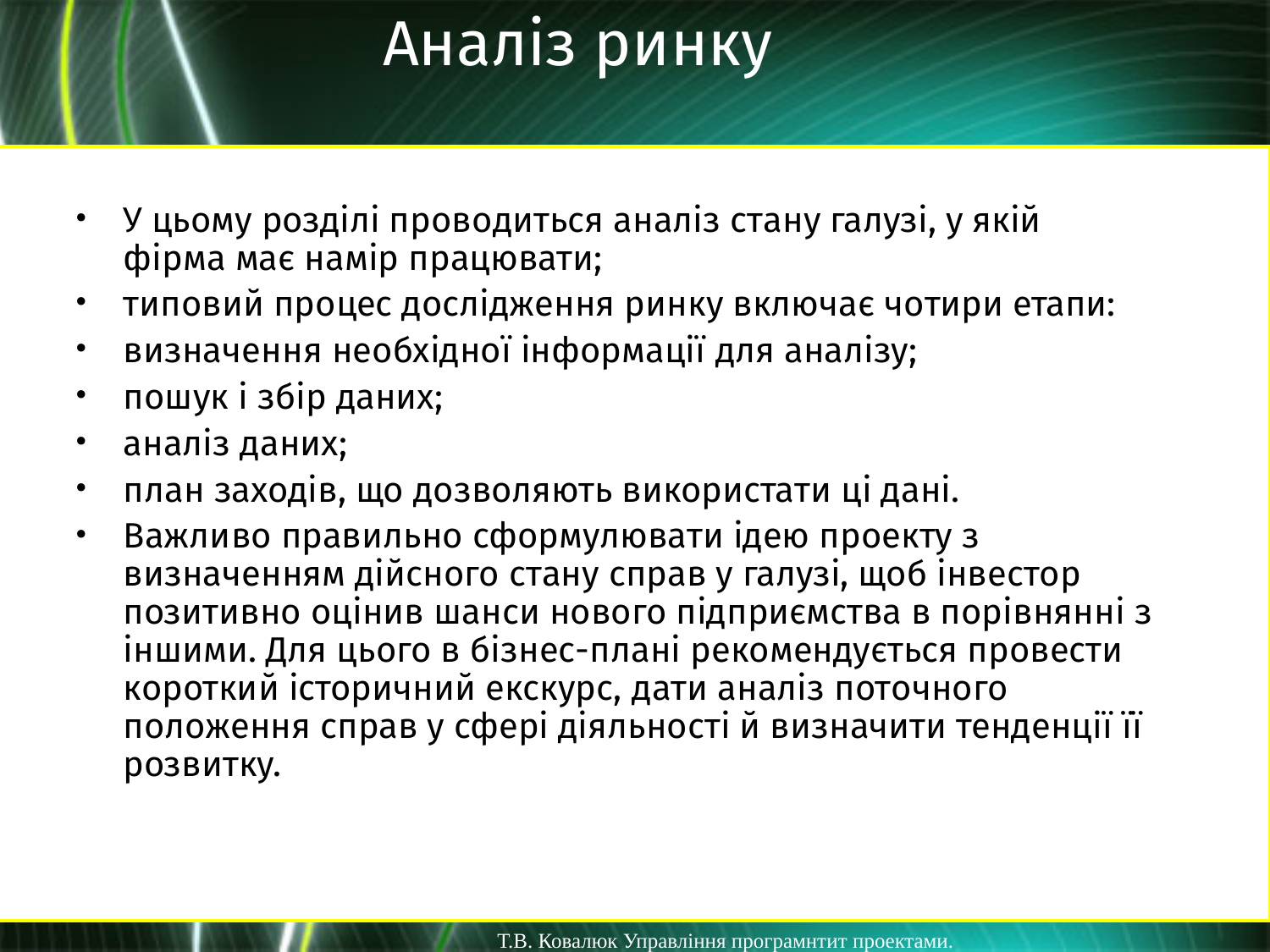

Аналіз ринку
У цьому розділі проводиться аналіз стану галузі, у якій фірма має намір працювати;
типовий процес дослідження ринку включає чотири етапи:
визначення необхідної інформації для аналізу;
пошук і збір даних;
аналіз даних;
план заходів, що дозволяють використати ці дані.
Важливо правильно сформулювати ідею проекту з визначенням дійсного стану справ у галузі, щоб інвестор позитивно оцінив шанси нового підприємства в порівнянні з іншими. Для цього в бізнес-плані рекомендується провести короткий історичний екскурс, дати аналіз поточного положення справ у сфері діяльності й визначити тенденції її розвитку.